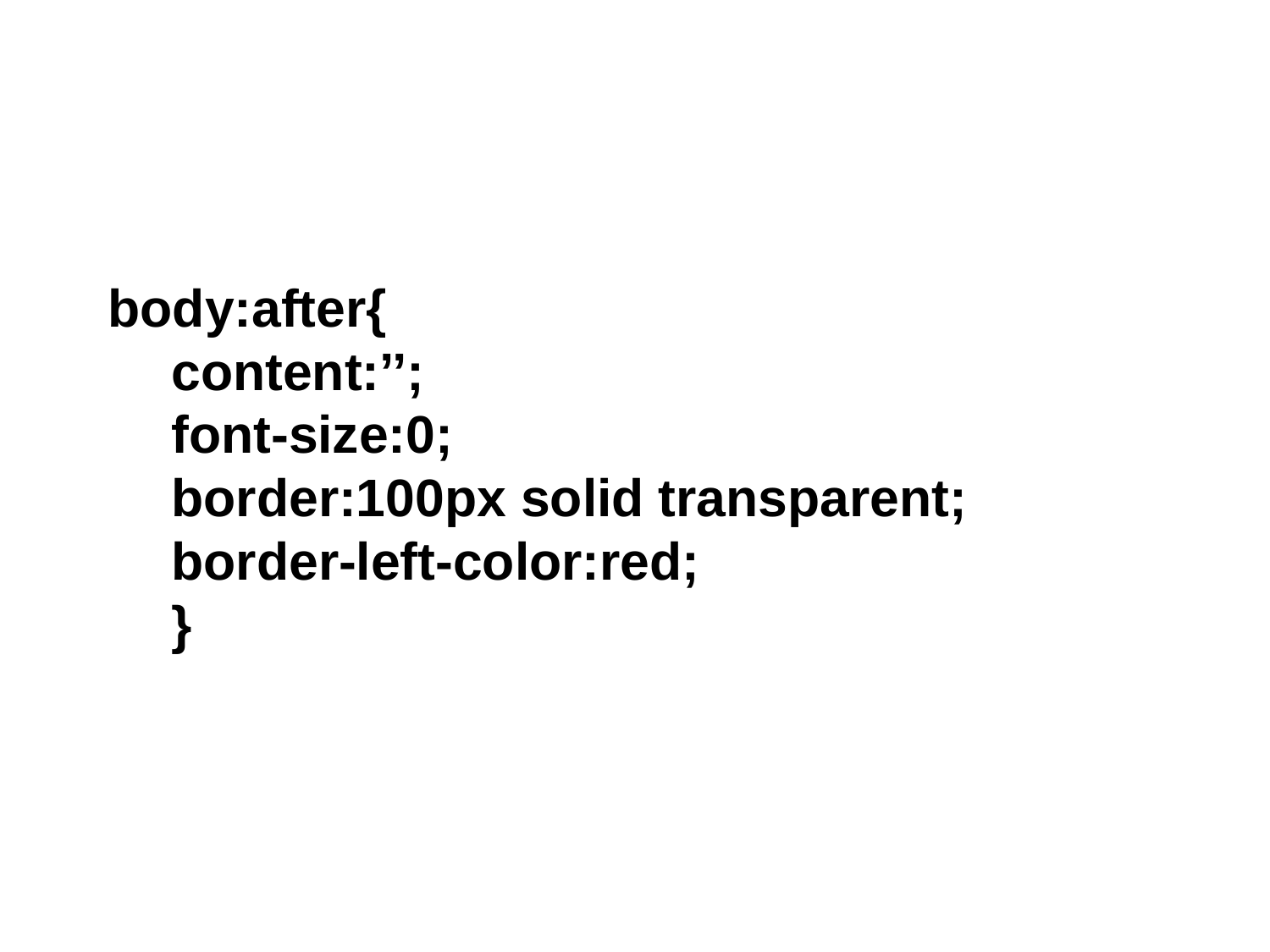

# body:after{
content:’’;
font-size:0;
border:100px solid transparent;
border-left-color:red;
}